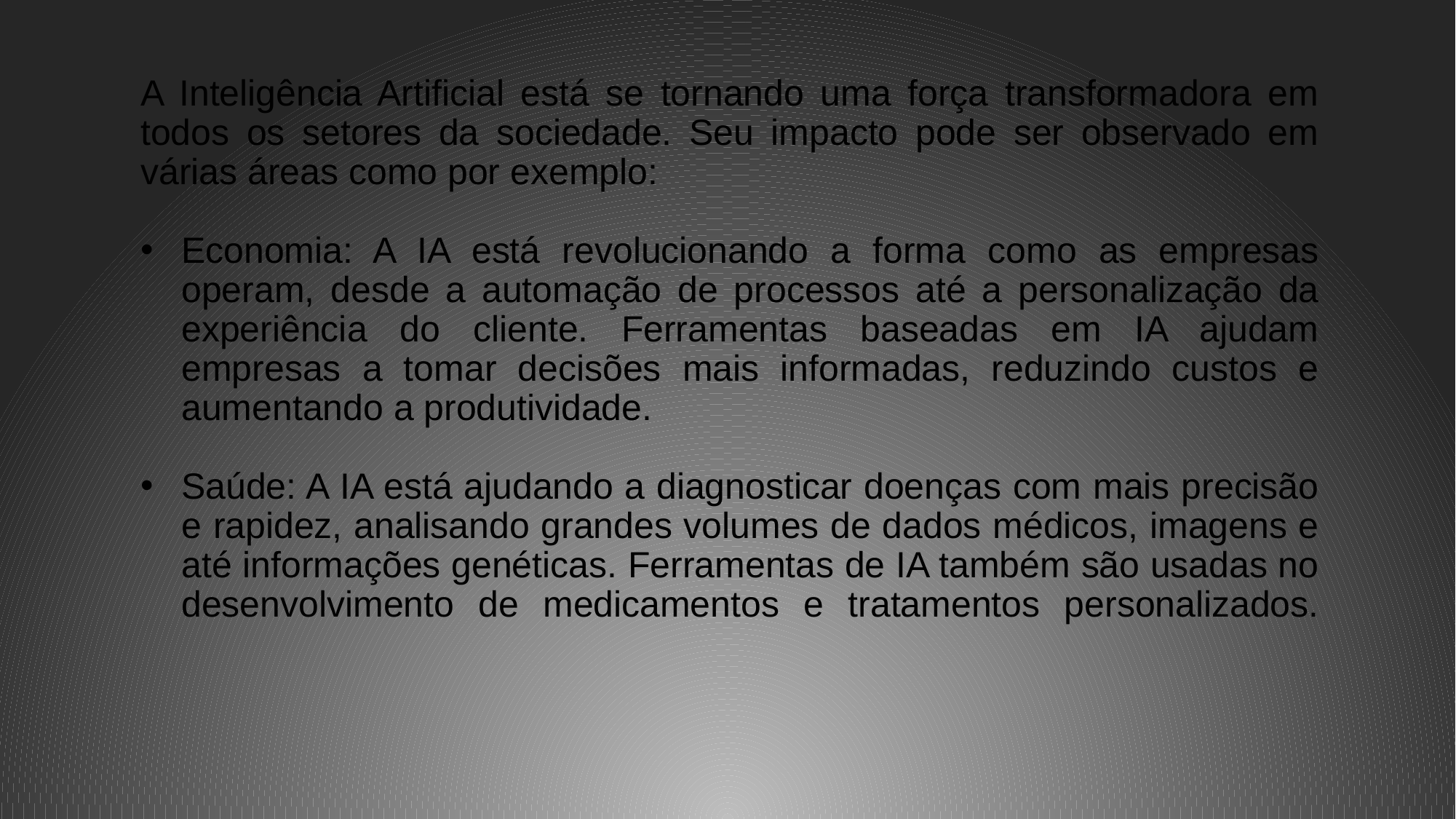

A Inteligência Artificial está se tornando uma força transformadora em todos os setores da sociedade. Seu impacto pode ser observado em várias áreas como por exemplo:

Economia: A IA está revolucionando a forma como as empresas operam, desde a automação de processos até a personalização da experiência do cliente. Ferramentas baseadas em IA ajudam empresas a tomar decisões mais informadas, reduzindo custos e aumentando a produtividade.

Saúde: A IA está ajudando a diagnosticar doenças com mais precisão e rapidez, analisando grandes volumes de dados médicos, imagens e até informações genéticas. Ferramentas de IA também são usadas no desenvolvimento de medicamentos e tratamentos personalizados.